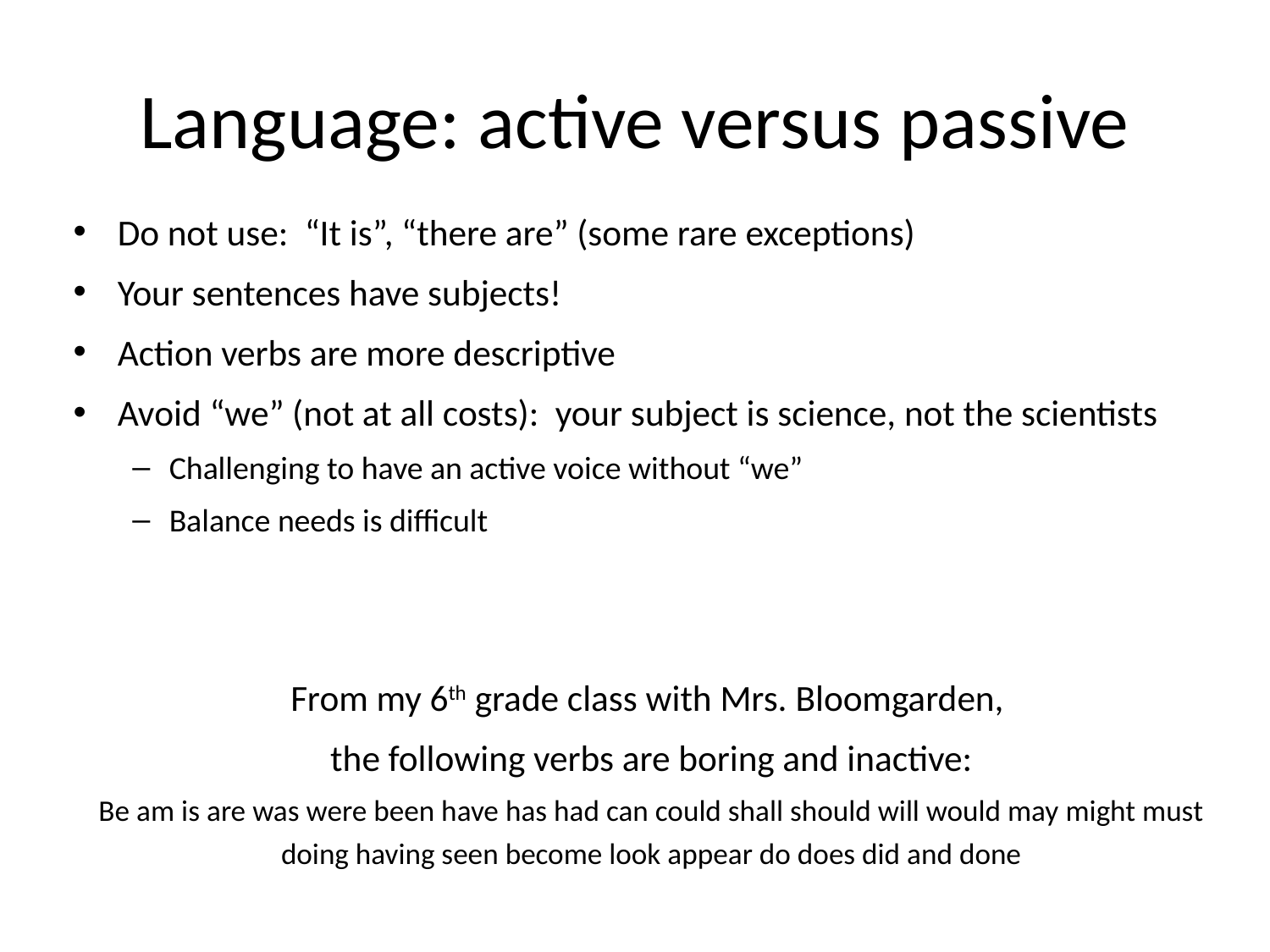

# Language: active versus passive
Do not use:  “It is”, “there are” (some rare exceptions)
Your sentences have subjects!
Action verbs are more descriptive
Avoid “we” (not at all costs):  your subject is science, not the scientists
Challenging to have an active voice without “we”
Balance needs is difficult

From my 6th grade class with Mrs. Bloomgarden,
the following verbs are boring and inactive:
Be am is are was were been have has had can could shall should will would may might must doing having seen become look appear do does did and done